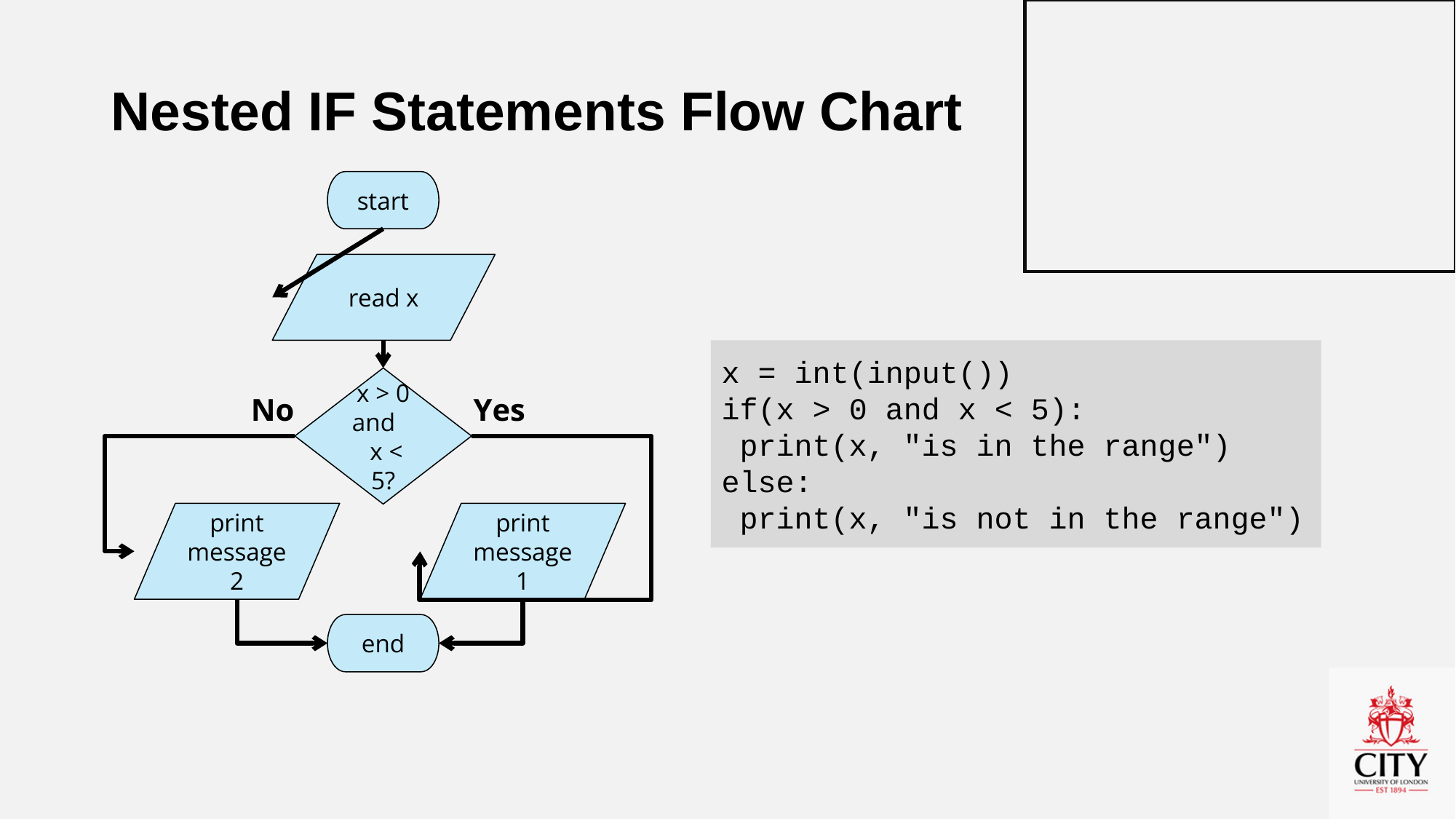

# Nested IF Statements Flow Chart
start
read x
x > 0 and     x < 5?
No
Yes
print message 2
print message 1
end
x = int(input())
if(x > 0 and x < 5):
 print(x, "is in the range")
else:
 print(x, "is not in the range")